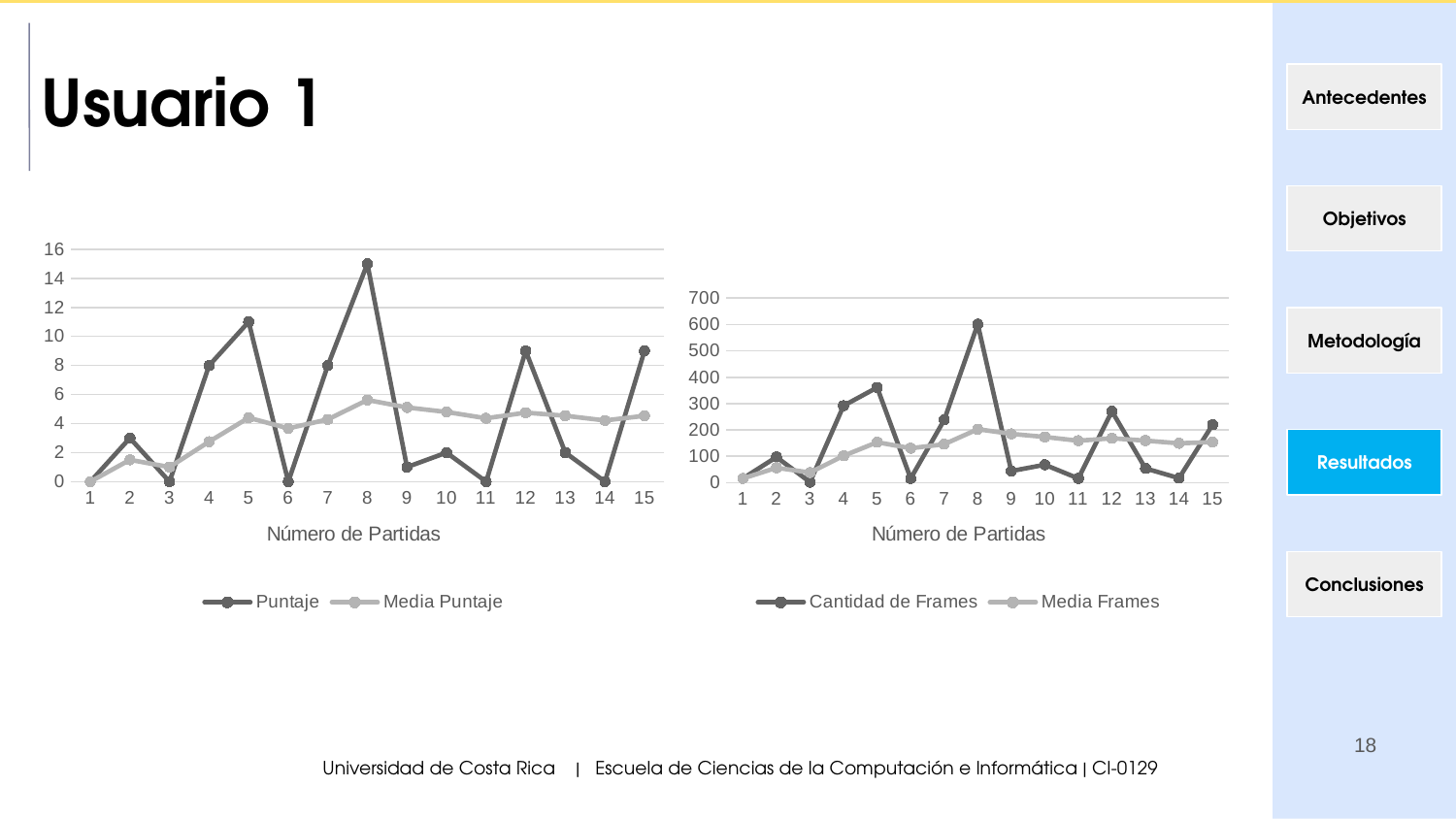

Usuario 1

### Chart

| Category |  |  |
|---|---|---|
| 1 | 0.0 | 0.0 |
| 2 | 3.0 | 1.5 |
| 3 | 0.0 | 1.0 |
| 4 | 8.0 | 2.75 |
| 5 | 11.0 | 4.4 |
| 6 | 0.0 | 3.6666666666666665 |
| 7 | 8.0 | 4.285714285714286 |
| 8 | 15.0 | 5.625 |
| 9 | 1.0 | 5.111111111111111 |
| 10 | 2.0 | 4.8 |
| 11 | 0.0 | 4.363636363636363 |
| 12 | 9.0 | 4.75 |
| 13 | 2.0 | 4.538461538461538 |
| 14 | 0.0 | 4.214285714285714 |
| 15 | 9.0 | 4.533333333333333 |

### Chart

| Category |  |  |
|---|---|---|
| 1 | 16.0 | 16.0 |
| 2 | 97.0 | 56.5 |
| 3 | 2.0 | 38.333333333333336 |
| 4 | 292.0 | 101.75 |
| 5 | 361.0 | 153.6 |
| 6 | 16.0 | 130.66666666666666 |
| 7 | 238.0 | 146.0 |
| 8 | 601.0 | 202.875 |
| 9 | 44.0 | 185.22222222222223 |
| 10 | 68.0 | 173.5 |
| 11 | 16.0 | 159.1818181818182 |
| 12 | 271.0 | 168.5 |
| 13 | 54.0 | 159.69230769230768 |
| 14 | 17.0 | 149.5 |
| 15 | 220.0 | 154.2 |